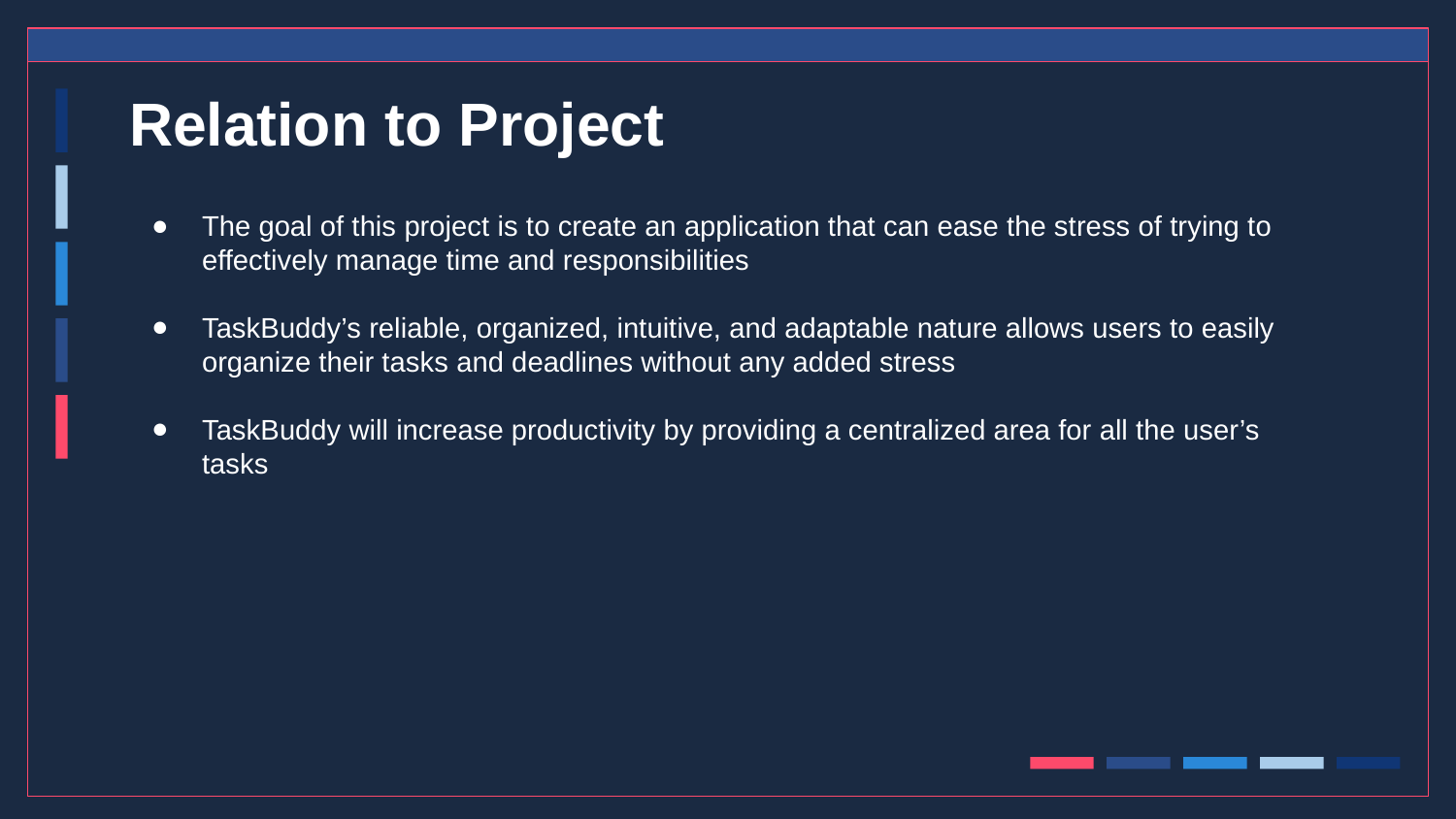

# Relation to Project
The goal of this project is to create an application that can ease the stress of trying to effectively manage time and responsibilities

TaskBuddy’s reliable, organized, intuitive, and adaptable nature allows users to easily organize their tasks and deadlines without any added stress

TaskBuddy will increase productivity by providing a centralized area for all the user’s  tasks